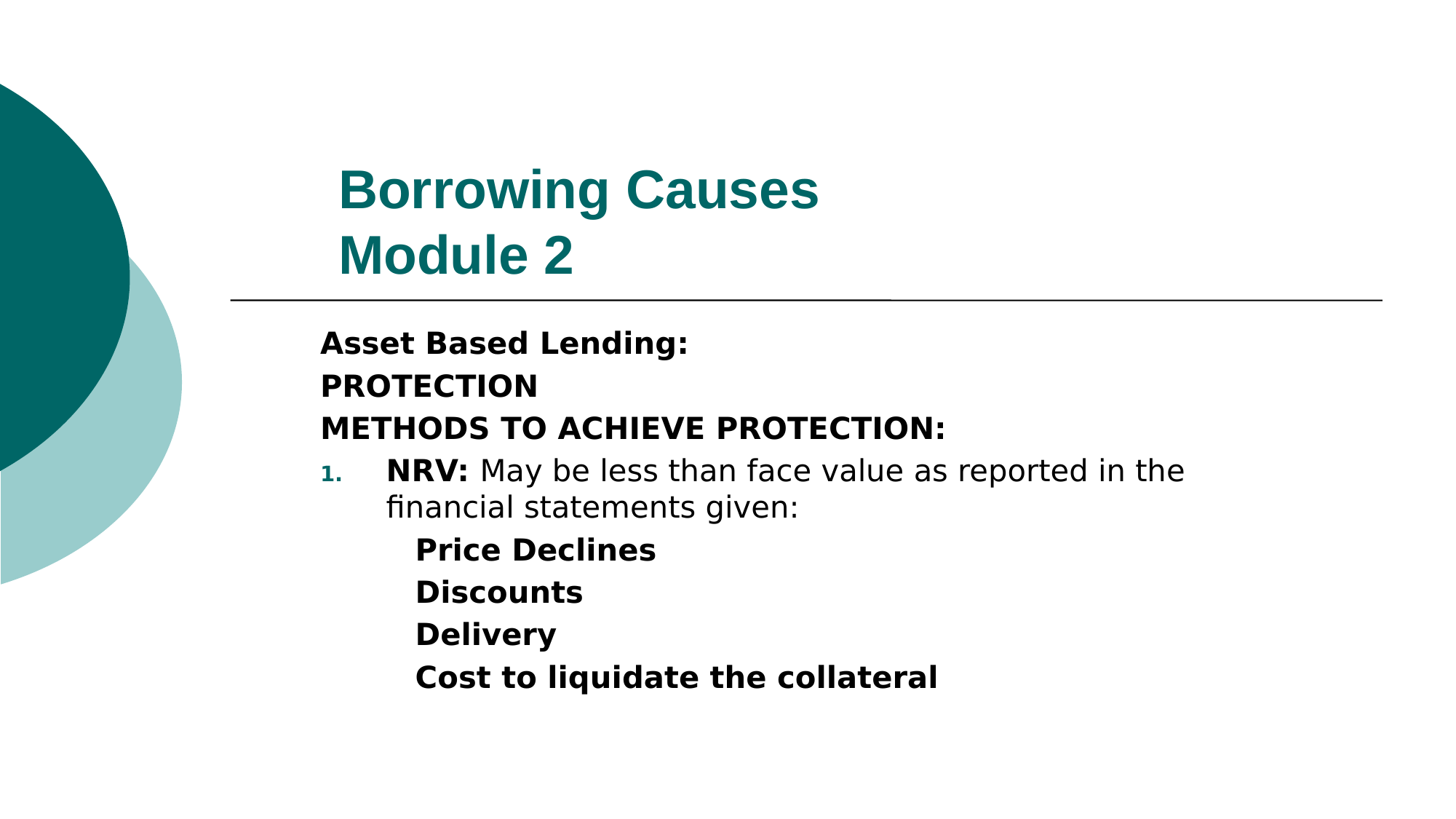

# Borrowing Causes Module 2
Asset Based Lending:
PROTECTION
METHODS TO ACHIEVE PROTECTION:
NRV: May be less than face value as reported in the financial statements given:
         Price Declines
         Discounts
         Delivery
         Cost to liquidate the collateral